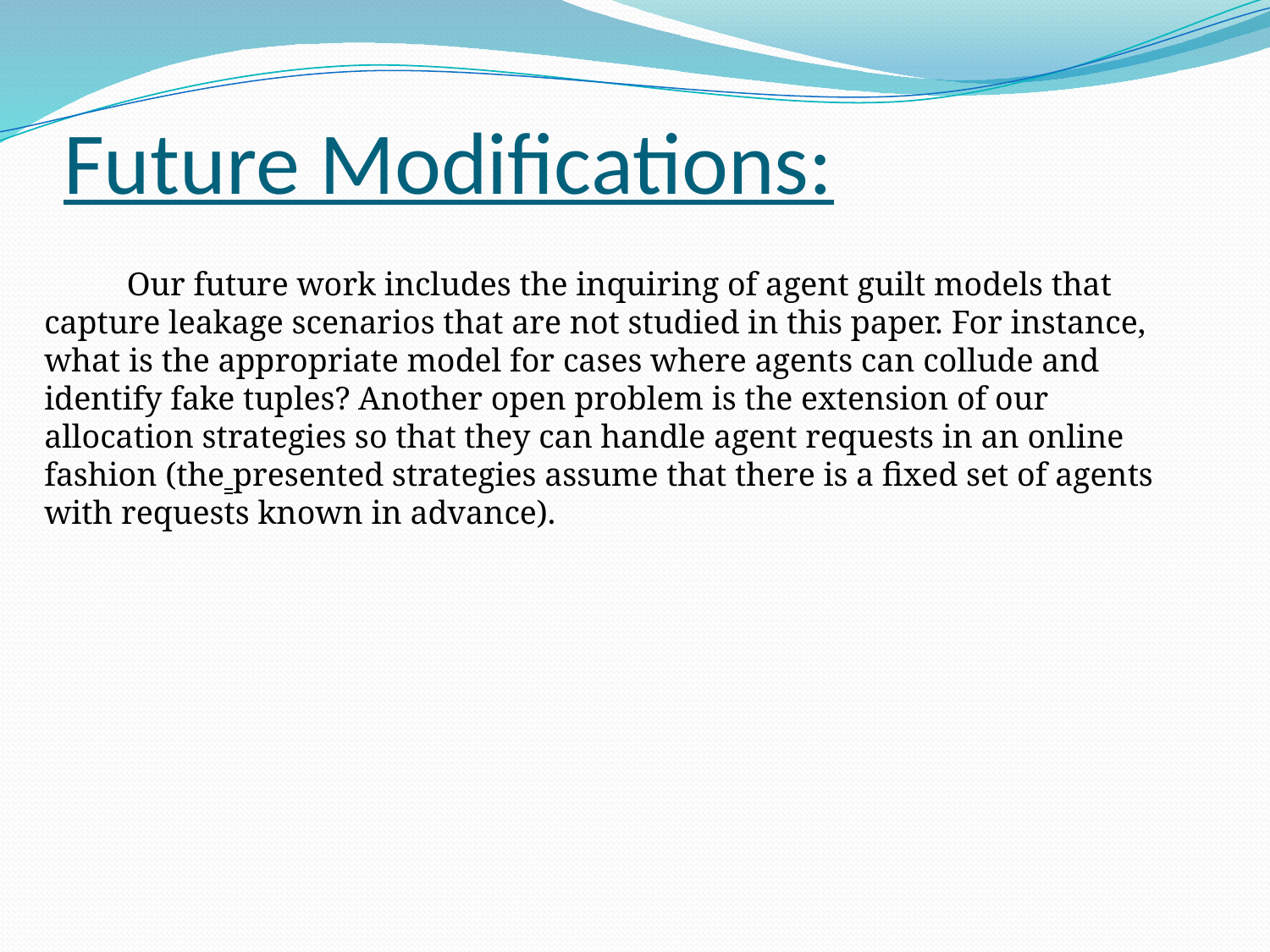

# Future Modifications:

          Our future work includes the inquiring of agent guilt models that capture leakage scenarios that are not studied in this paper. For instance, what is the appropriate model for cases where agents can collude and identify fake tuples? Another open problem is the extension of our allocation strategies so that they can handle agent requests in an online fashion (the presented strategies assume that there is a fixed set of agents with requests known in advance).